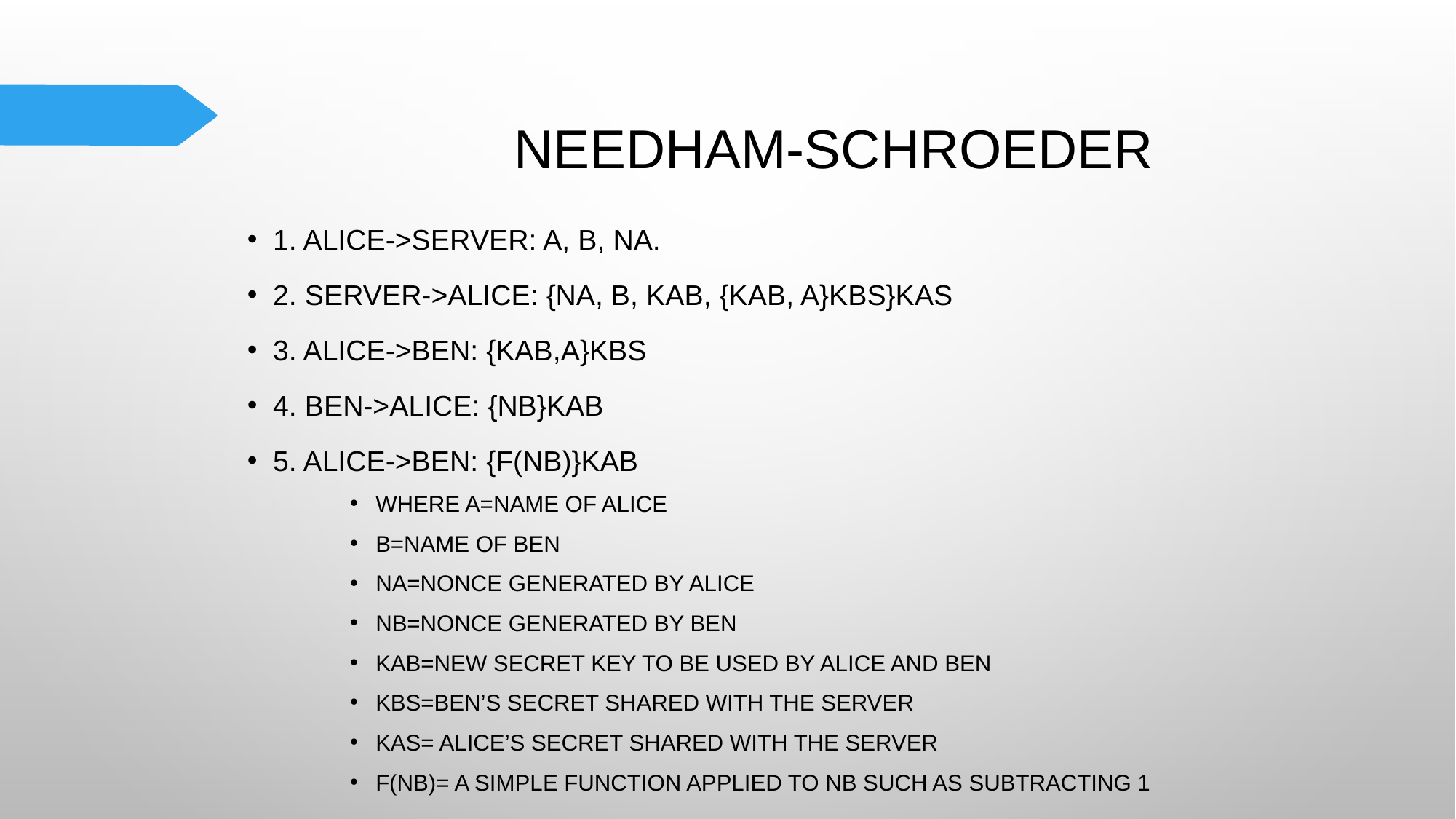

# Needham-Schroeder
1. Alice->Server: A, B, Na.
2. Server->Alice: {Na, B, Kab, {Kab, A}Kbs}Kas
3. Alice->Ben: {Kab,A}Kbs
4. Ben->Alice: {Nb}Kab
5. Alice->Ben: {f(Nb)}Kab
Where A=name of Alice
B=name of Ben
Na=nonce generated by Alice
Nb=nonce generated by Ben
Kab=New secret key to be used by Alice and Ben
Kbs=Ben’s secret shared with the server
Kas= Alice’s secret shared with the server
F(Nb)= a simple function applied to Nb such as subtracting 1